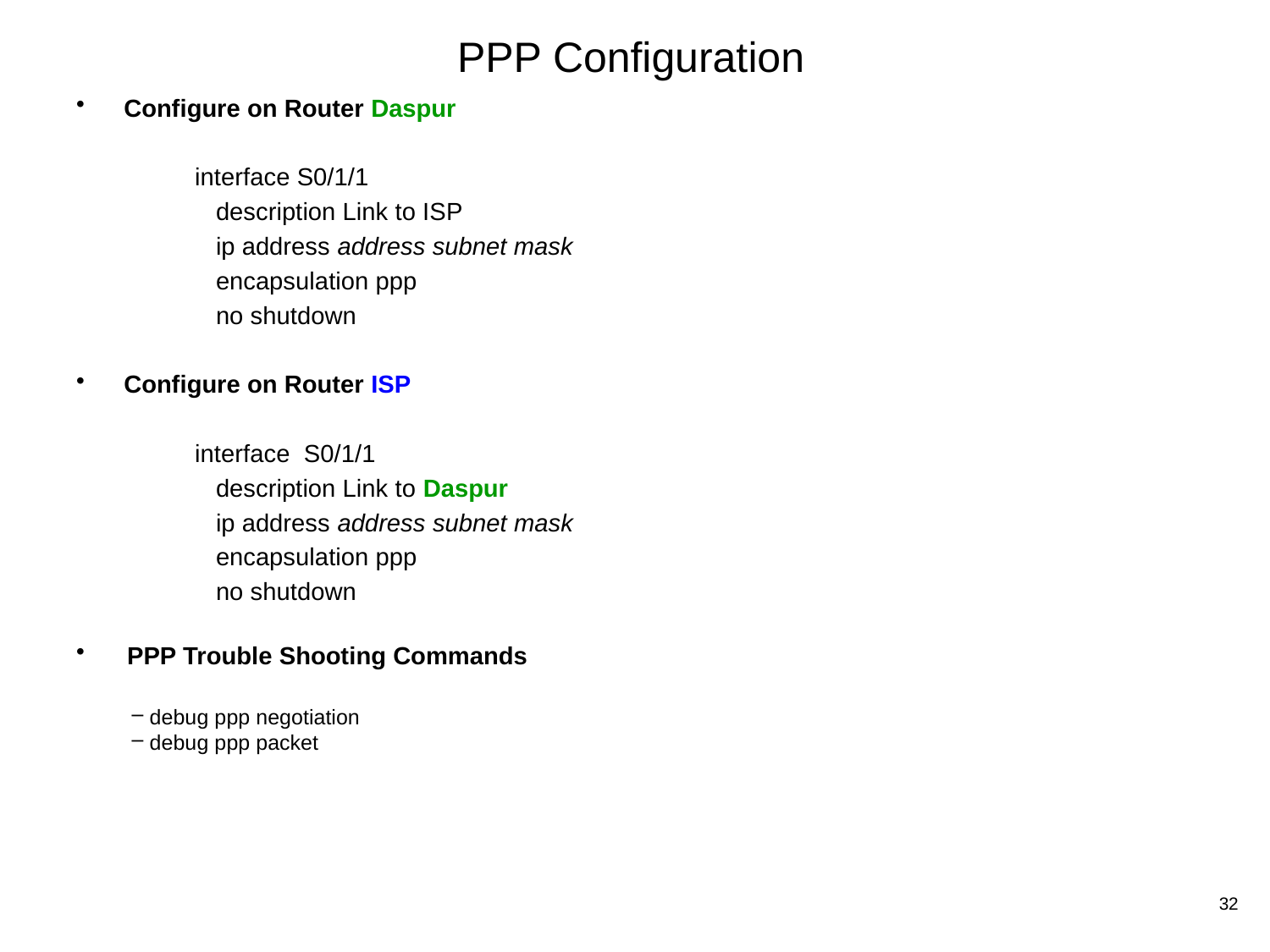

# PPP Configuration
Configure on Router Daspur

                 interface S0/1/1
                    description Link to ISP
                    ip address address subnet mask
                    encapsulation ppp
                    no shutdown

Configure on Router ISP

                 interface  S0/1/1
                    description Link to Daspur
                    ip address address subnet mask
                    encapsulation ppp
                    no shutdown

      PPP Trouble Shooting Commands

 debug ppp negotiation
 debug ppp packet
32